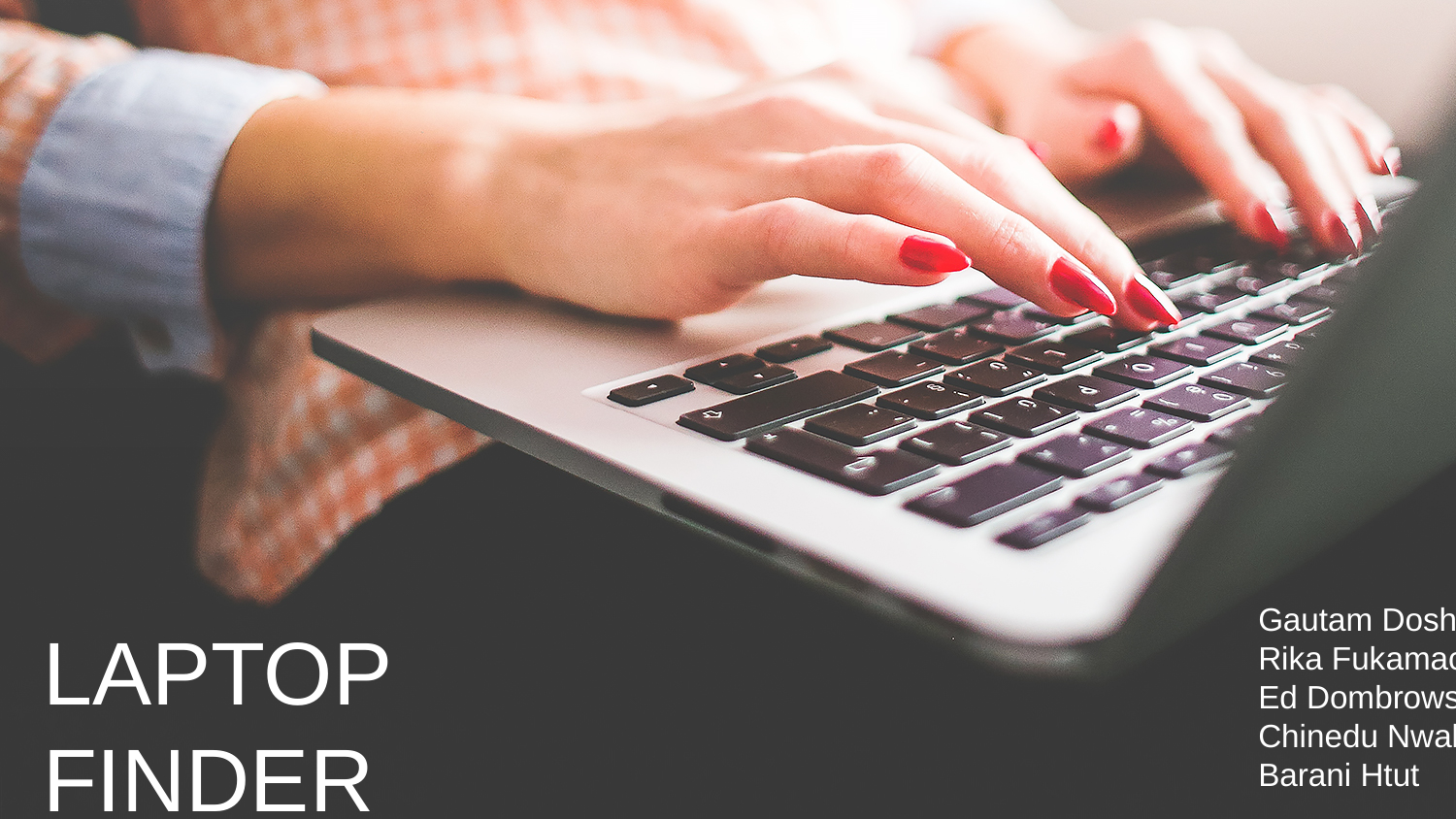

LAPTOP FINDER
Gautam Doshi
Rika Fukamachi
Ed Dombrowski
Chinedu Nwaka
Barani Htut